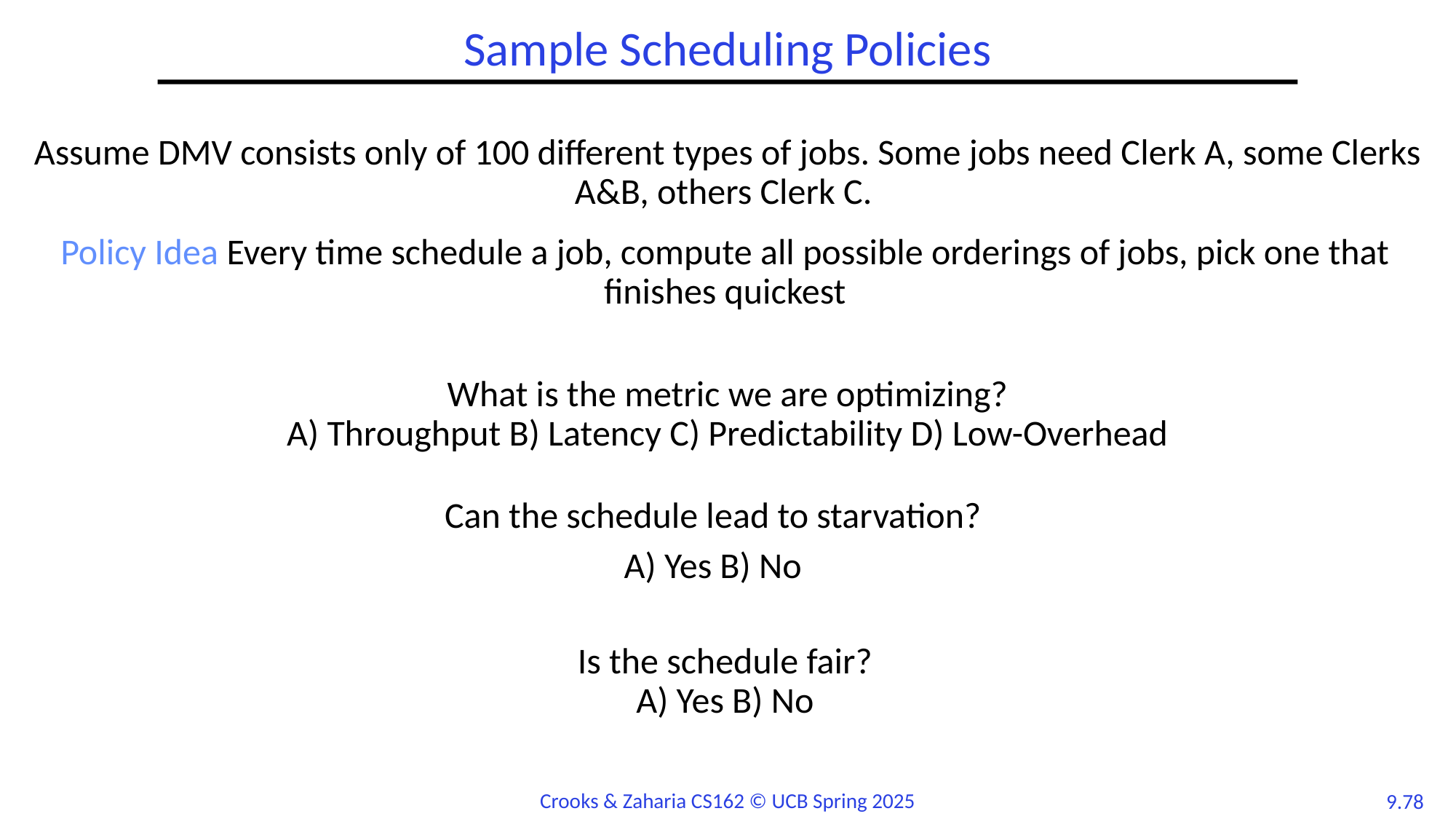

# Sample Scheduling Policies
Assume DMV consists only of 100 different types of jobs. Some jobs need Clerk A, some Clerks A&B, others Clerk C.
Policy Idea Every time schedule a job, compute all possible orderings of jobs, pick one that finishes quickest
What is the metric we are optimizing?
A) Throughput B) Latency C) Predictability D) Low-Overhead
Can the schedule lead to starvation?
A) Yes B) No
Is the schedule fair?
A) Yes B) No